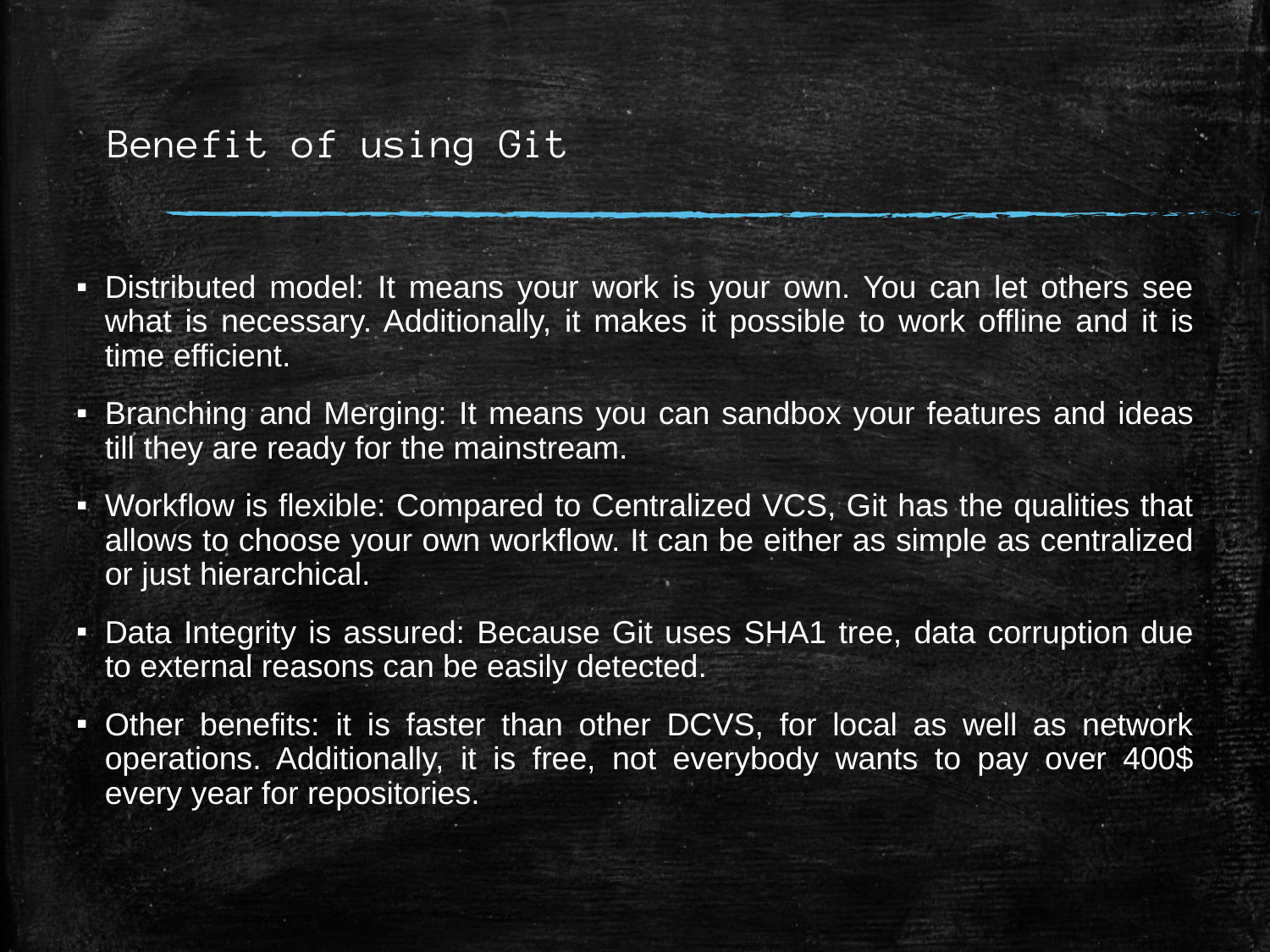

# Benefit of using Git
Distributed model: It means your work is your own. You can let others see what is necessary. Additionally, it makes it possible to work offline and it is time efficient.
Branching and Merging: It means you can sandbox your features and ideas till they are ready for the mainstream.
Workflow is flexible: Compared to Centralized VCS, Git has the qualities that allows to choose your own workflow. It can be either as simple as centralized or just hierarchical.
Data Integrity is assured: Because Git uses SHA1 tree, data corruption due to external reasons can be easily detected.
Other benefits: it is faster than other DCVS, for local as well as network operations. Additionally, it is free, not everybody wants to pay over 400$ every year for repositories.